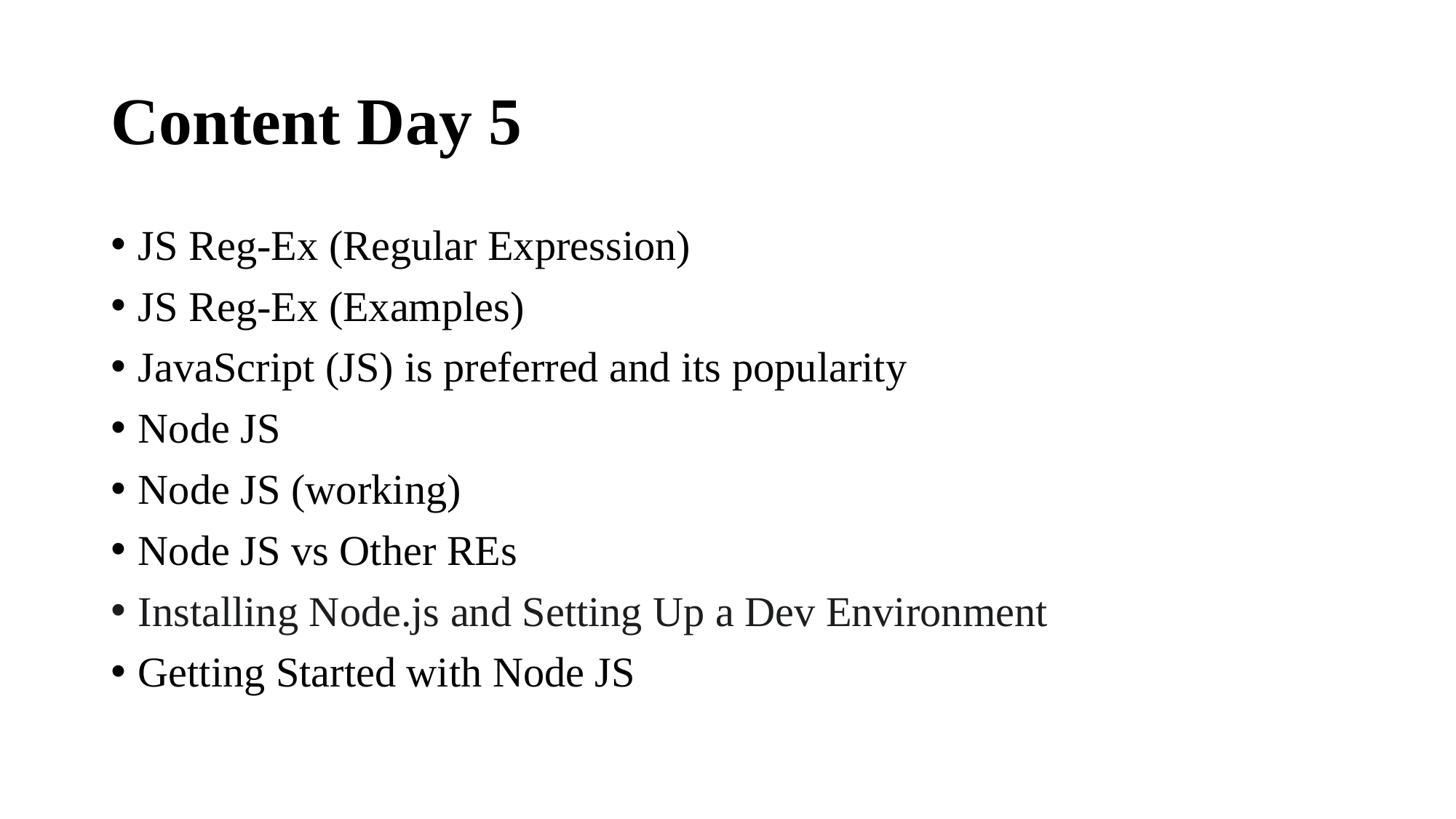

# Content Day 5
JS Reg-Ex (Regular Expression)
JS Reg-Ex (Examples)
JavaScript (JS) is preferred and its popularity
Node JS
Node JS (working)
Node JS vs Other REs
Installing Node.js and Setting Up a Dev Environment
Getting Started with Node JS